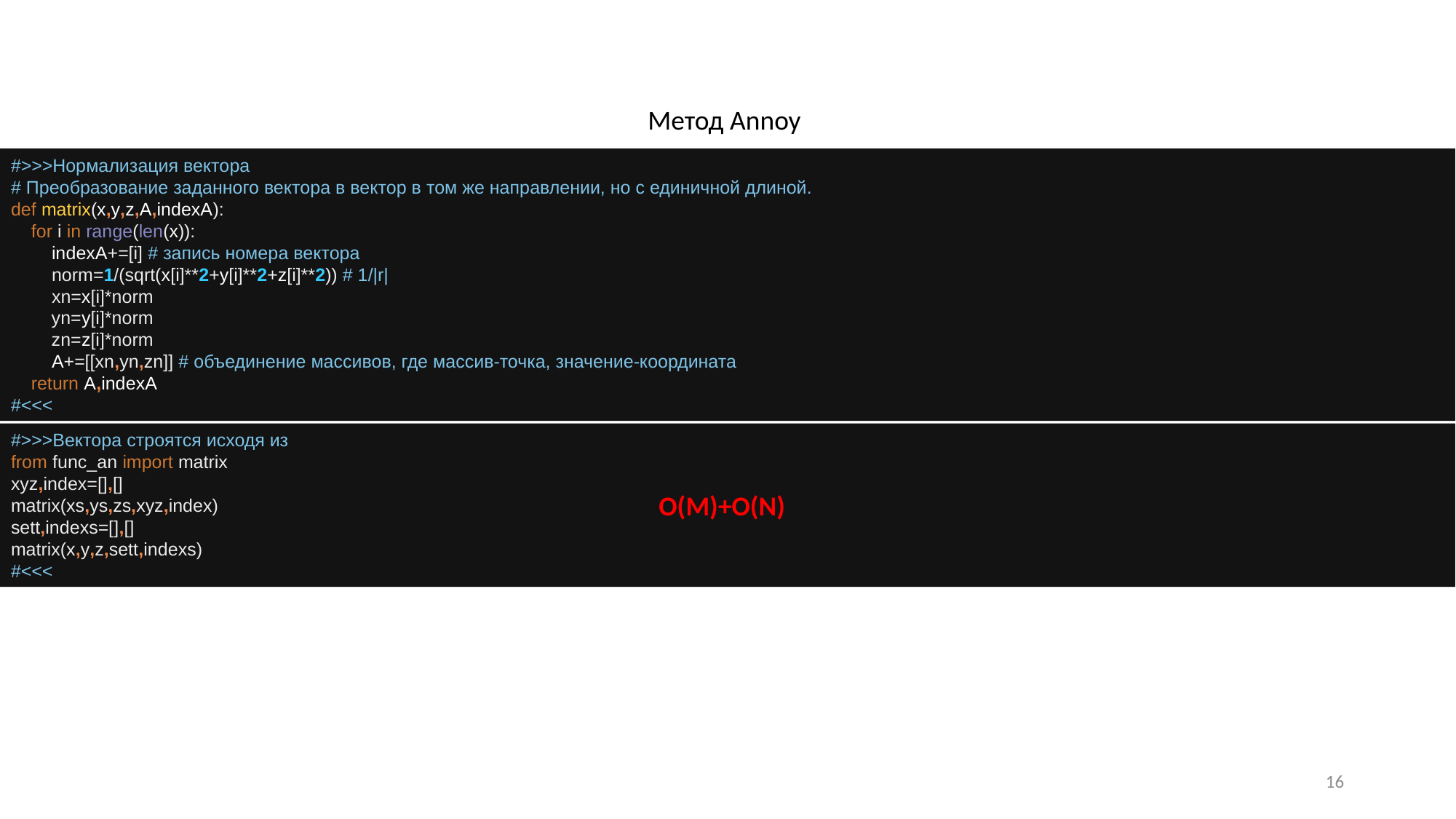

Метод Annoy
#>>>Нормализация вектора
# Преобразование заданного вектора в вектор в том же направлении, но с единичной длиной.
def matrix(x,y,z,A,indexA):
    for i in range(len(x)):
        indexA+=[i] # запись номера вектора
        norm=1/(sqrt(x[i]**2+y[i]**2+z[i]**2)) # 1/|r|
        xn=x[i]*norm
        yn=y[i]*norm
        zn=z[i]*norm
        A+=[[xn,yn,zn]] # объединение массивов, где массив-точка, значение-координата
    return A,indexA
#<<<
#>>>Вектора строятся исходя из
from func_an import matrix
xyz,index=[],[]
matrix(xs,ys,zs,xyz,index)
sett,indexs=[],[]
matrix(x,y,z,sett,indexs)
#<<<
О(M)+O(N)
16